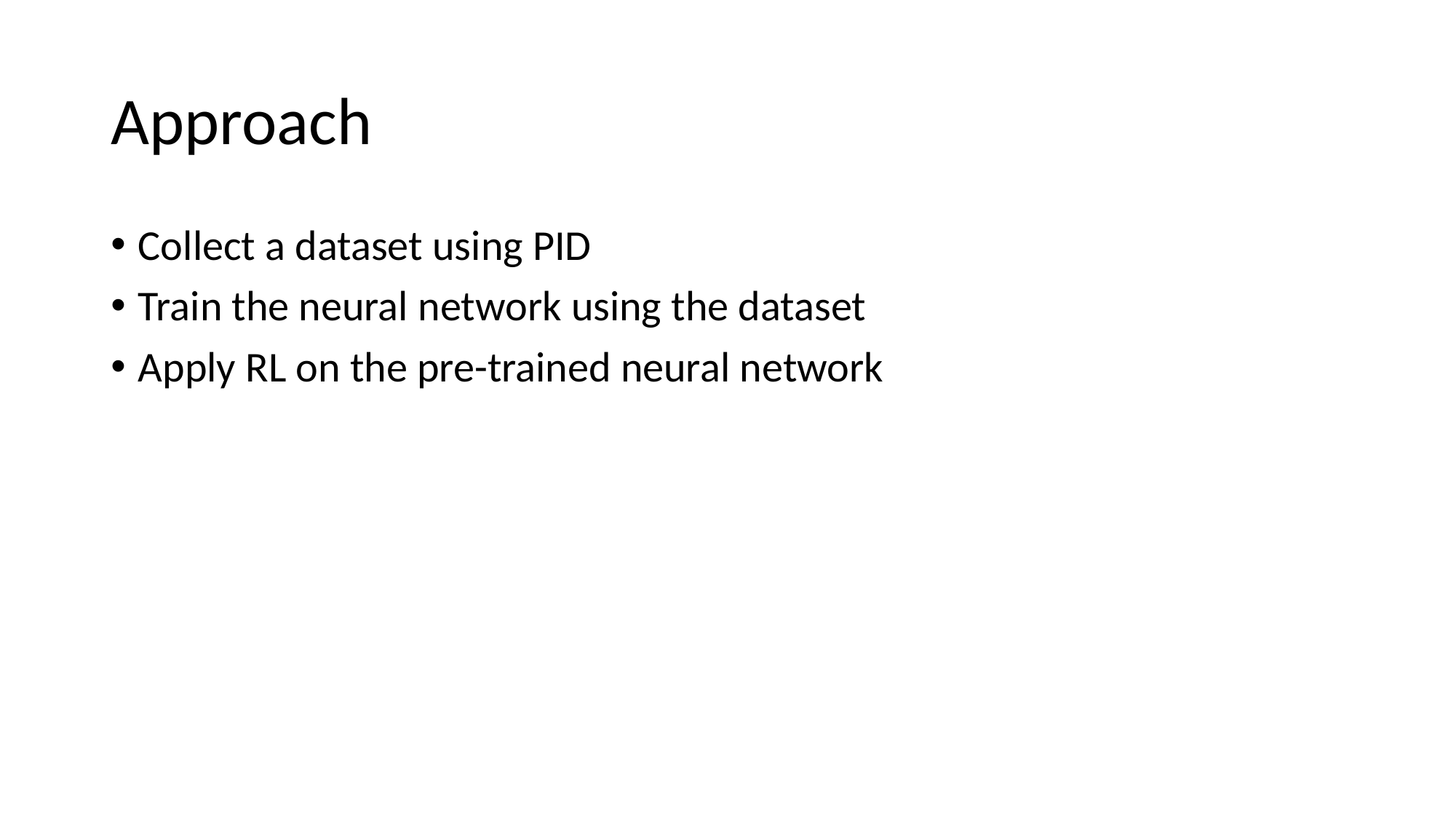

# Approach
Collect a dataset using PID
Train the neural network using the dataset
Apply RL on the pre-trained neural network